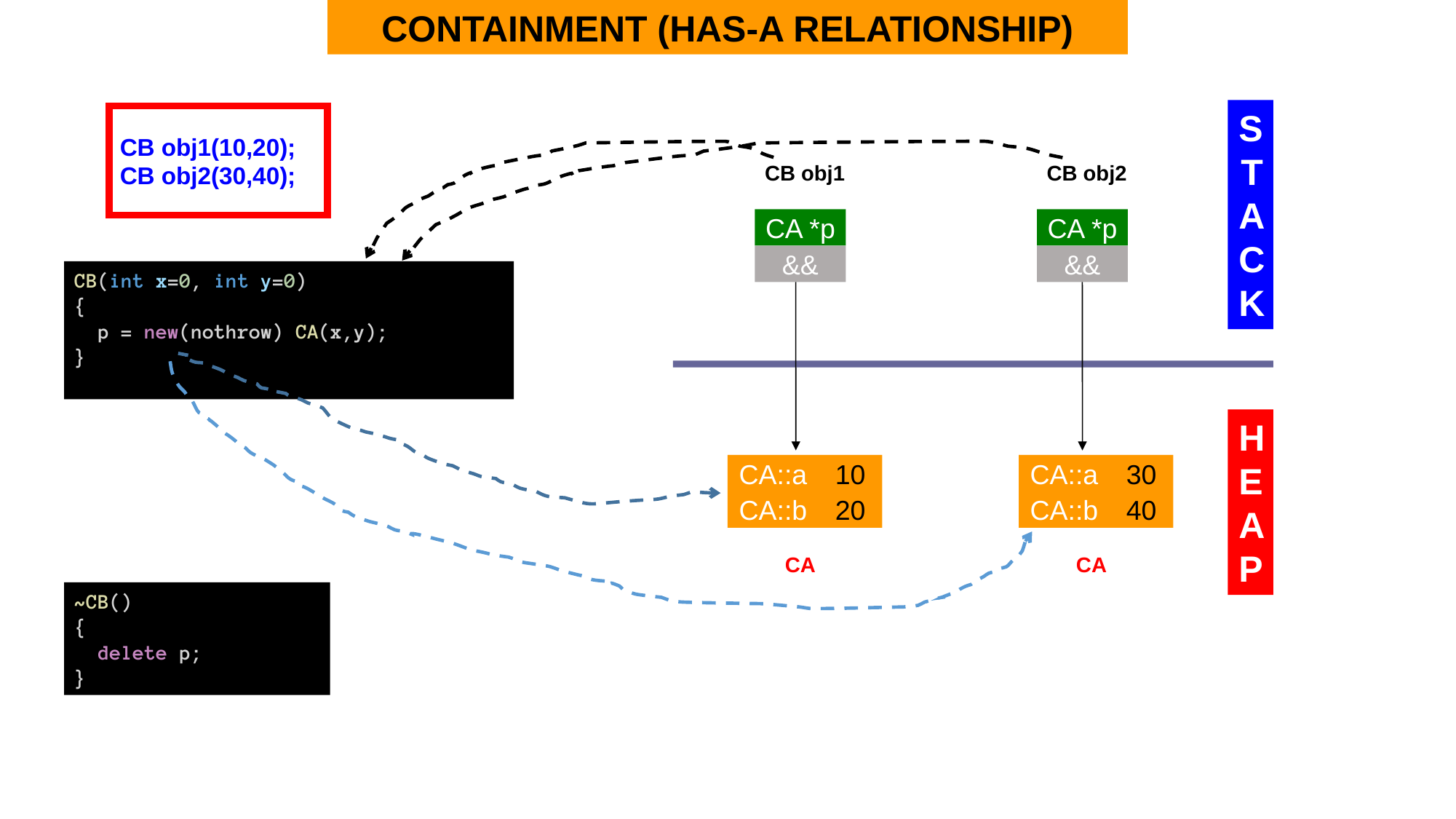

CONTAINMENT (HAS-A RELATIONSHIP)
STACK
CB obj1(10,20);
CB obj2(30,40);

CB obj1
CB obj2
CA *p
CA *p
&&
&&
CB(int x=0, int y=0)
{
  p = new(nothrow) CA(x,y);
}

HEAP
CA::a
10
CA::a
30
CA::b
20
CA::b
40
CA
CA
~CB()
{
  delete p;
}